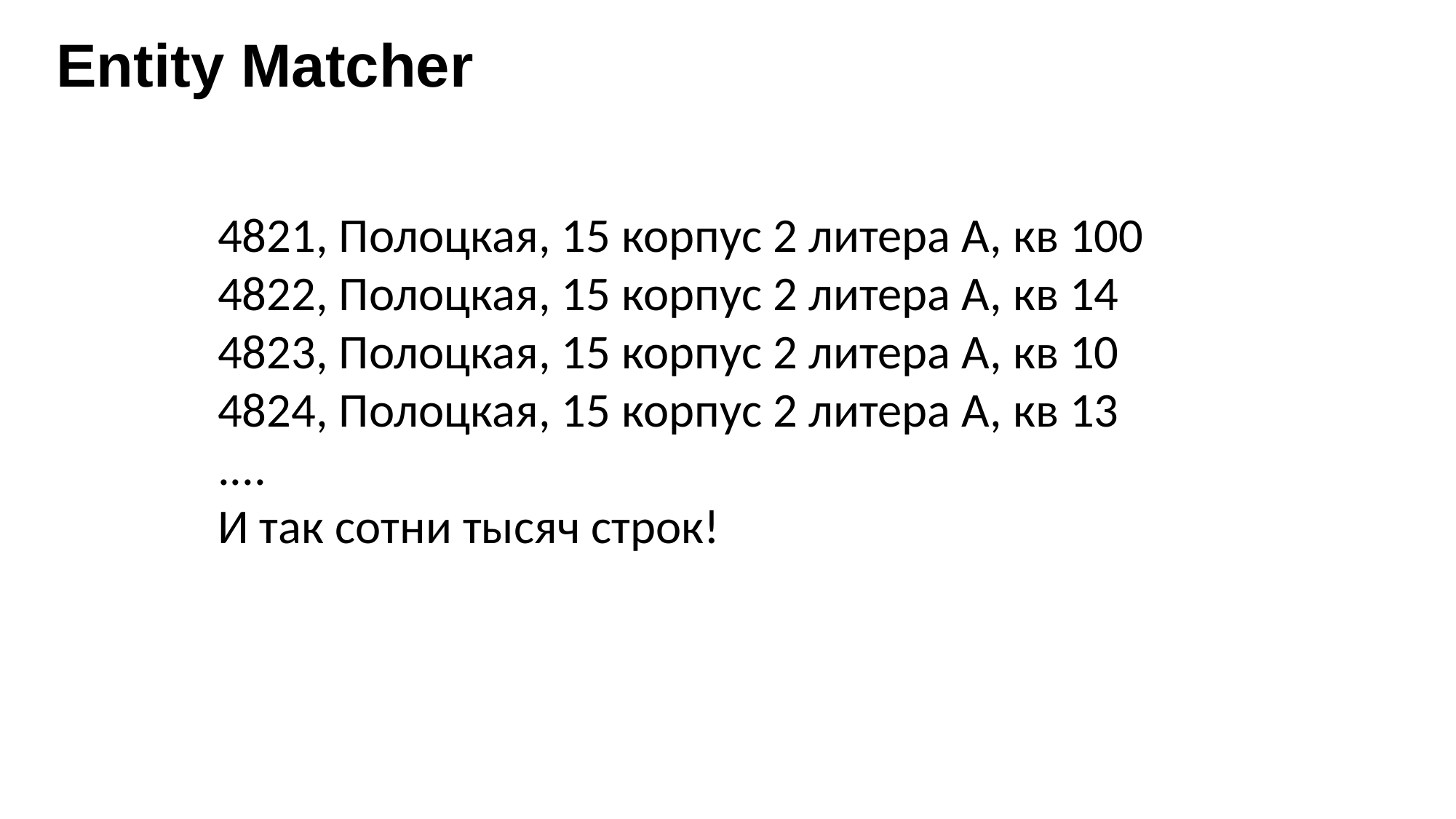

Entity Matcher
4821, Полоцкая, 15 корпус 2 литера А, кв 100
4822, Полоцкая, 15 корпус 2 литера А, кв 14
4823, Полоцкая, 15 корпус 2 литера А, кв 10
4824, Полоцкая, 15 корпус 2 литера А, кв 13
....
И так сотни тысяч строк!